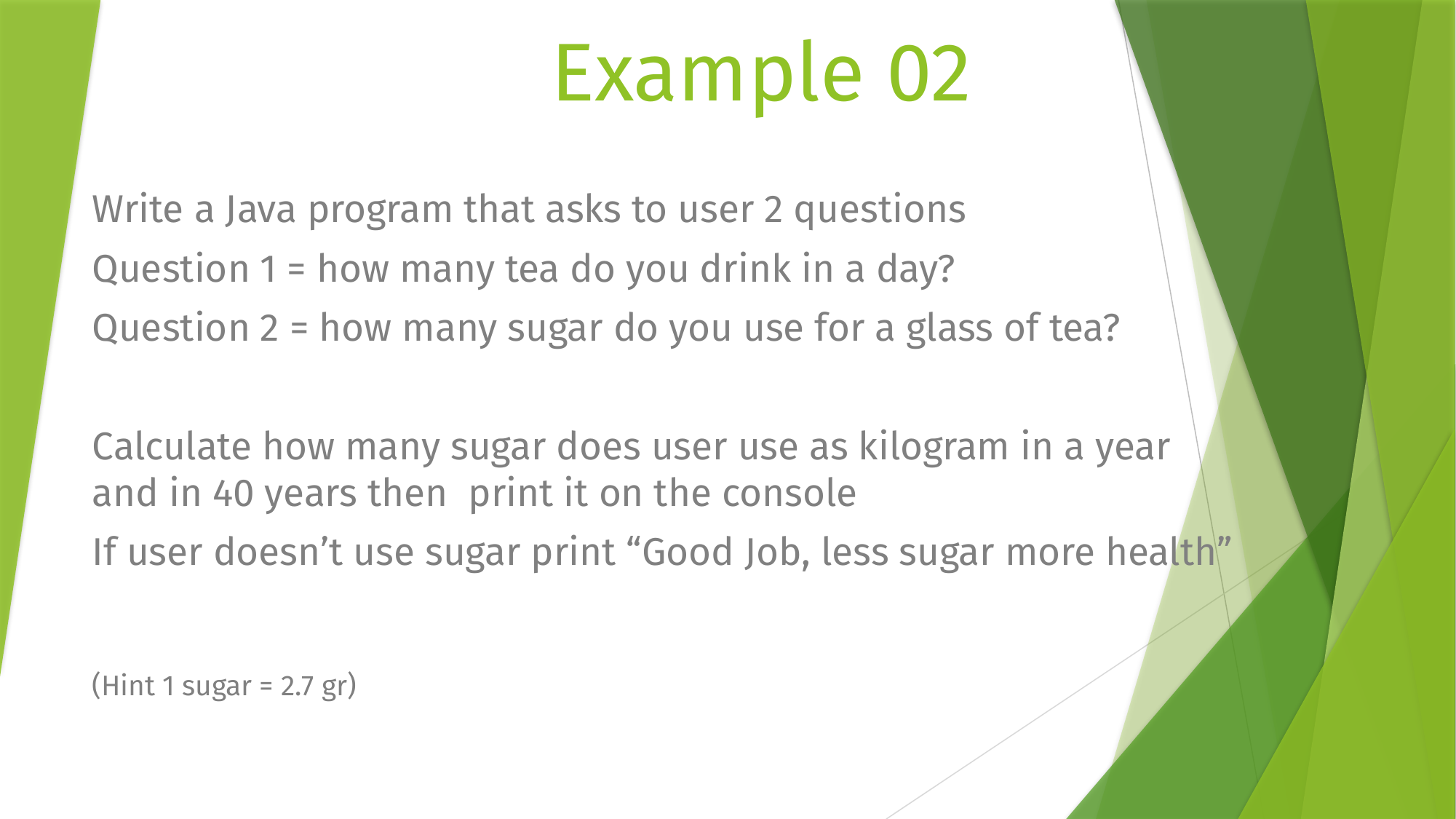

# Example 02
Write a Java program that asks to user 2 questions
Question 1 = how many tea do you drink in a day?
Question 2 = how many sugar do you use for a glass of tea?

Calculate how many sugar does user use as kilogram in a year and in 40 years then  print it on the console
If user doesn’t use sugar print “Good Job, less sugar more health”

(Hint 1 sugar = 2.7 gr)